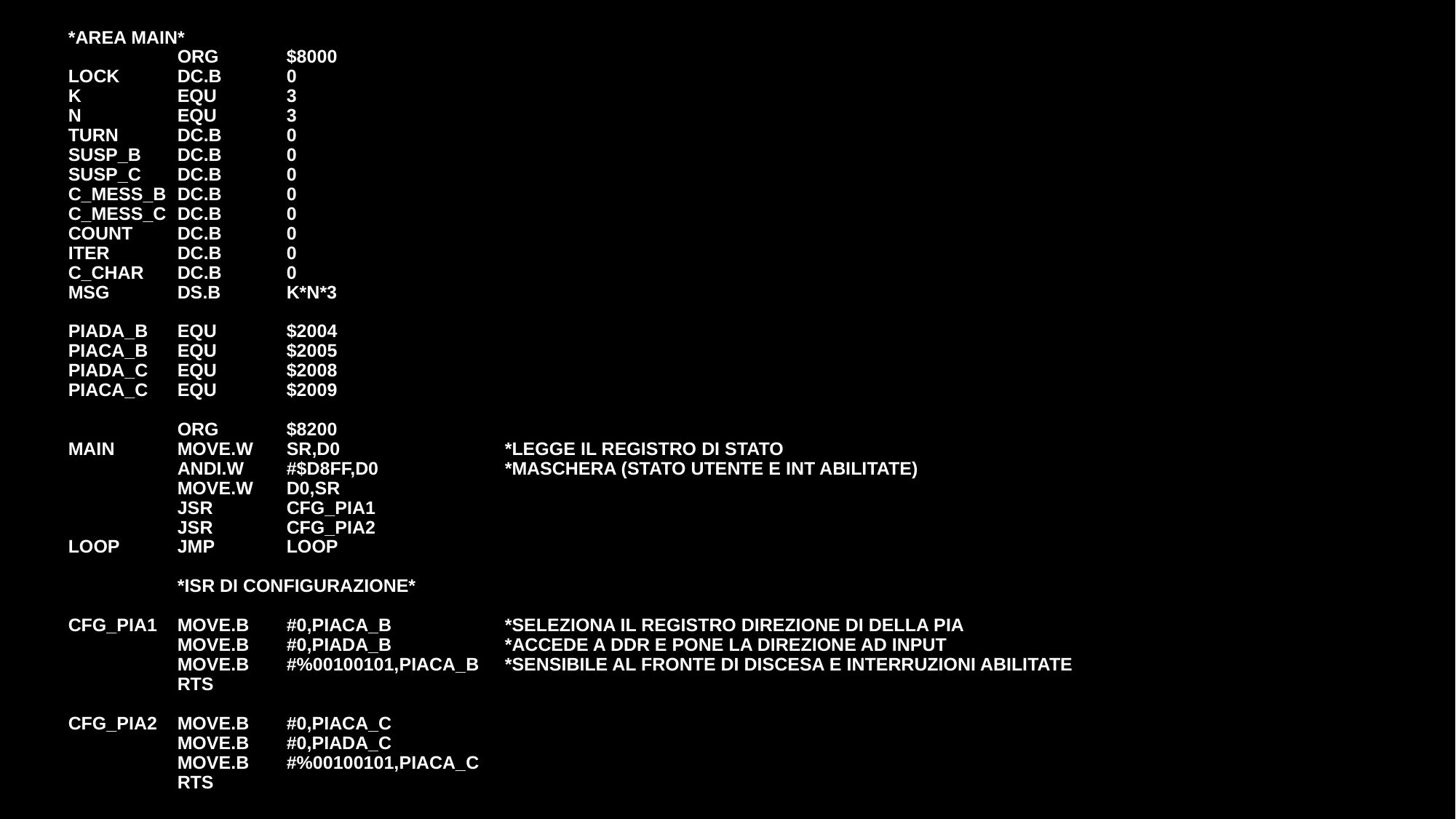

*AREA MAIN*
	ORG 	$8000
LOCK	DC.B	0
K	EQU	3
N	EQU	3
TURN	DC.B	0
SUSP_B	DC.B	0
SUSP_C	DC.B	0
C_MESS_B	DC.B	0
C_MESS_C	DC.B	0
COUNT	DC.B	0
ITER	DC.B	0
C_CHAR	DC.B	0
MSG	DS.B	K*N*3

PIADA_B	EQU	$2004
PIACA_B	EQU	$2005
PIADA_C	EQU	$2008
PIACA_C	EQU	$2009

	ORG	$8200
MAIN	MOVE.W	SR,D0		*LEGGE IL REGISTRO DI STATO
	ANDI.W	#$D8FF,D0		*MASCHERA (STATO UTENTE E INT ABILITATE)
	MOVE.W	D0,SR
	JSR	CFG_PIA1
	JSR	CFG_PIA2
LOOP	JMP	LOOP

	*ISR DI CONFIGURAZIONE*

CFG_PIA1	MOVE.B	#0,PIACA_B		*SELEZIONA IL REGISTRO DIREZIONE DI DELLA PIA
	MOVE.B	#0,PIADA_B		*ACCEDE A DDR E PONE LA DIREZIONE AD INPUT
	MOVE.B	#%00100101,PIACA_B	*SENSIBILE AL FRONTE DI DISCESA E INTERRUZIONI ABILITATE
	RTS

CFG_PIA2	MOVE.B	#0,PIACA_C
	MOVE.B	#0,PIADA_C
	MOVE.B	#%00100101,PIACA_C
	RTS